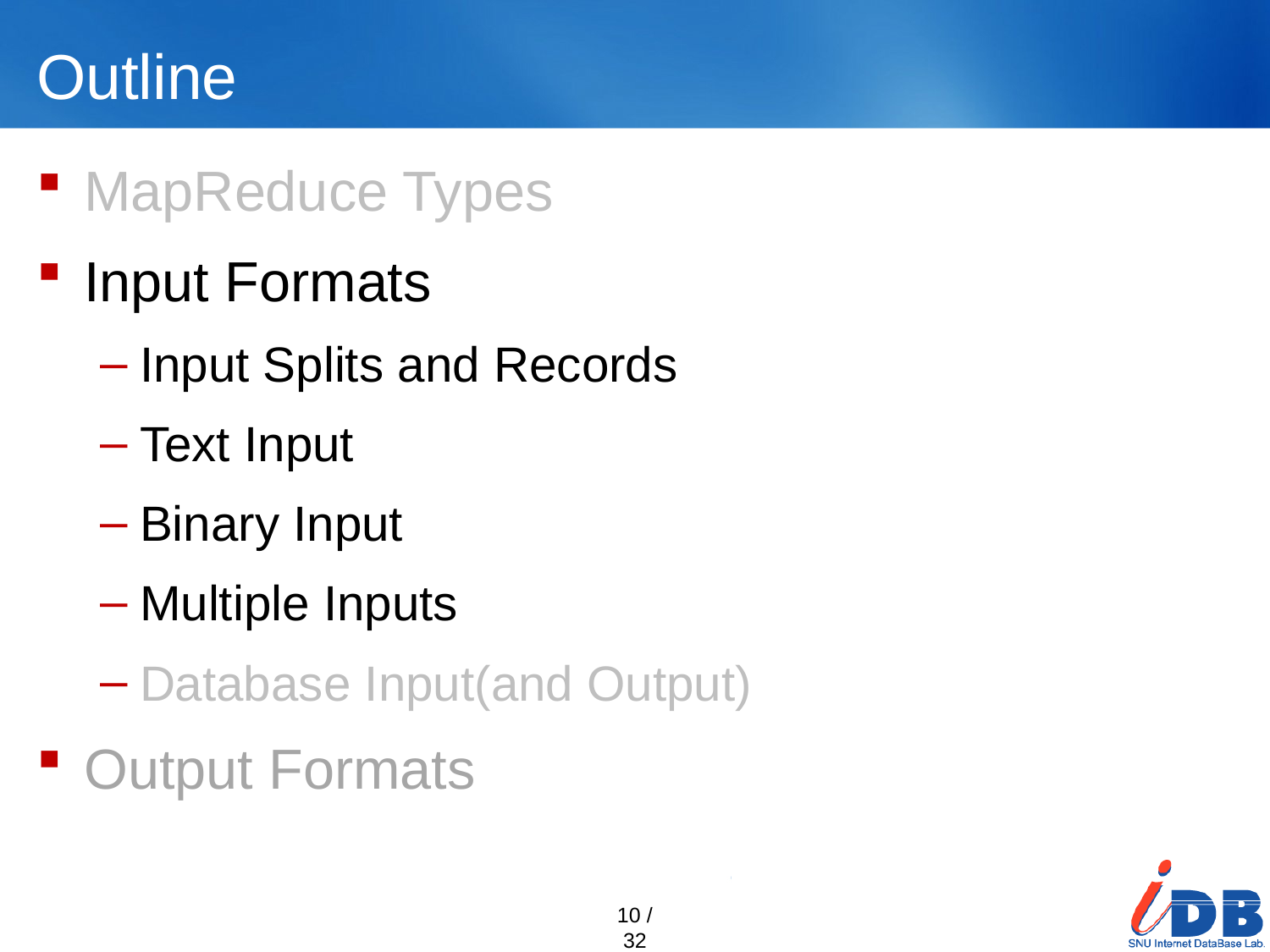

# Outline
MapReduce Types
Input Formats
Input Splits and Records
Text Input
Binary Input
Multiple Inputs
Database Input(and Output)
Output Formats
10 / 32